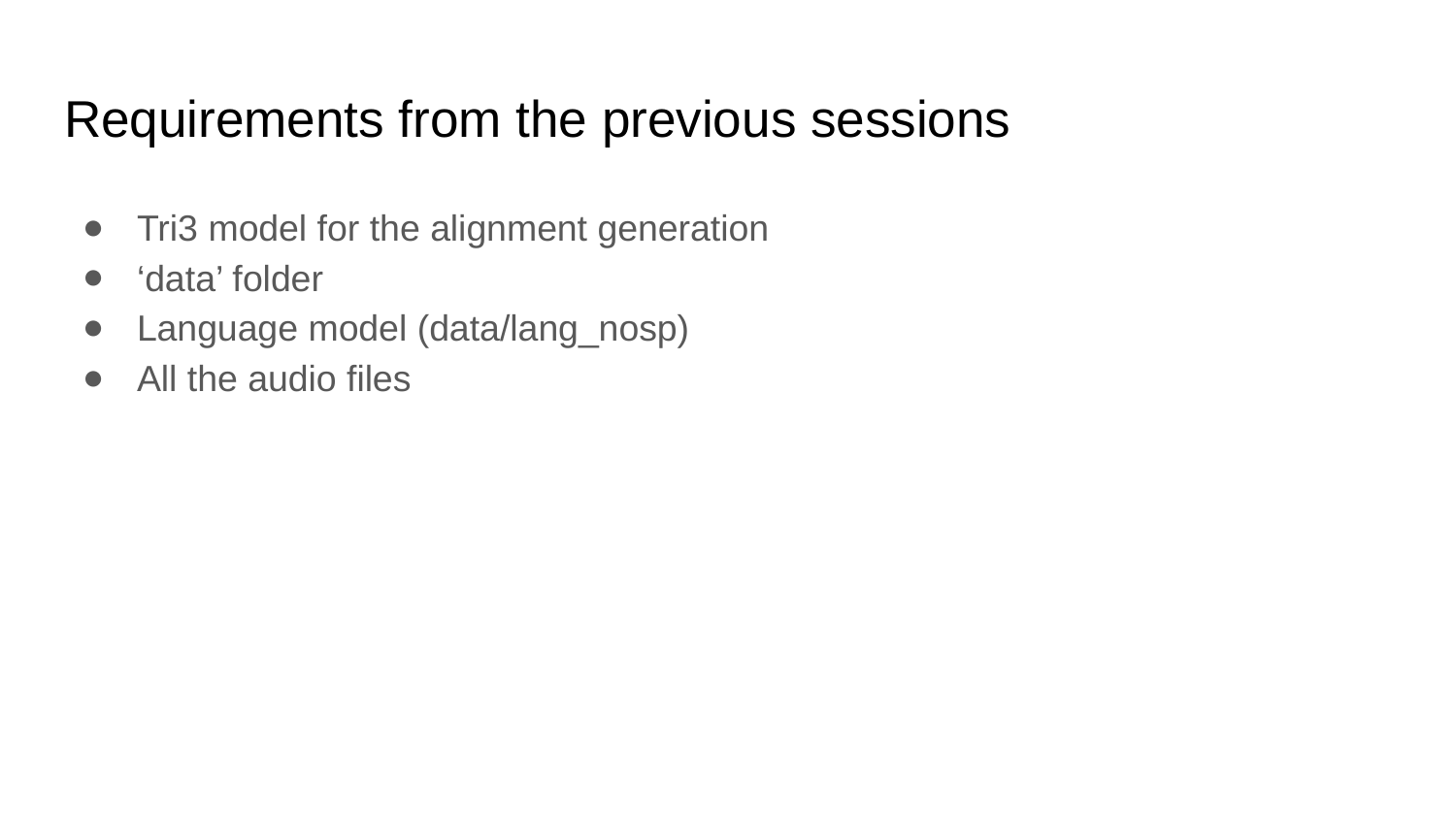

# Requirements from the previous sessions
Tri3 model for the alignment generation
‘data’ folder
Language model (data/lang_nosp)
All the audio files